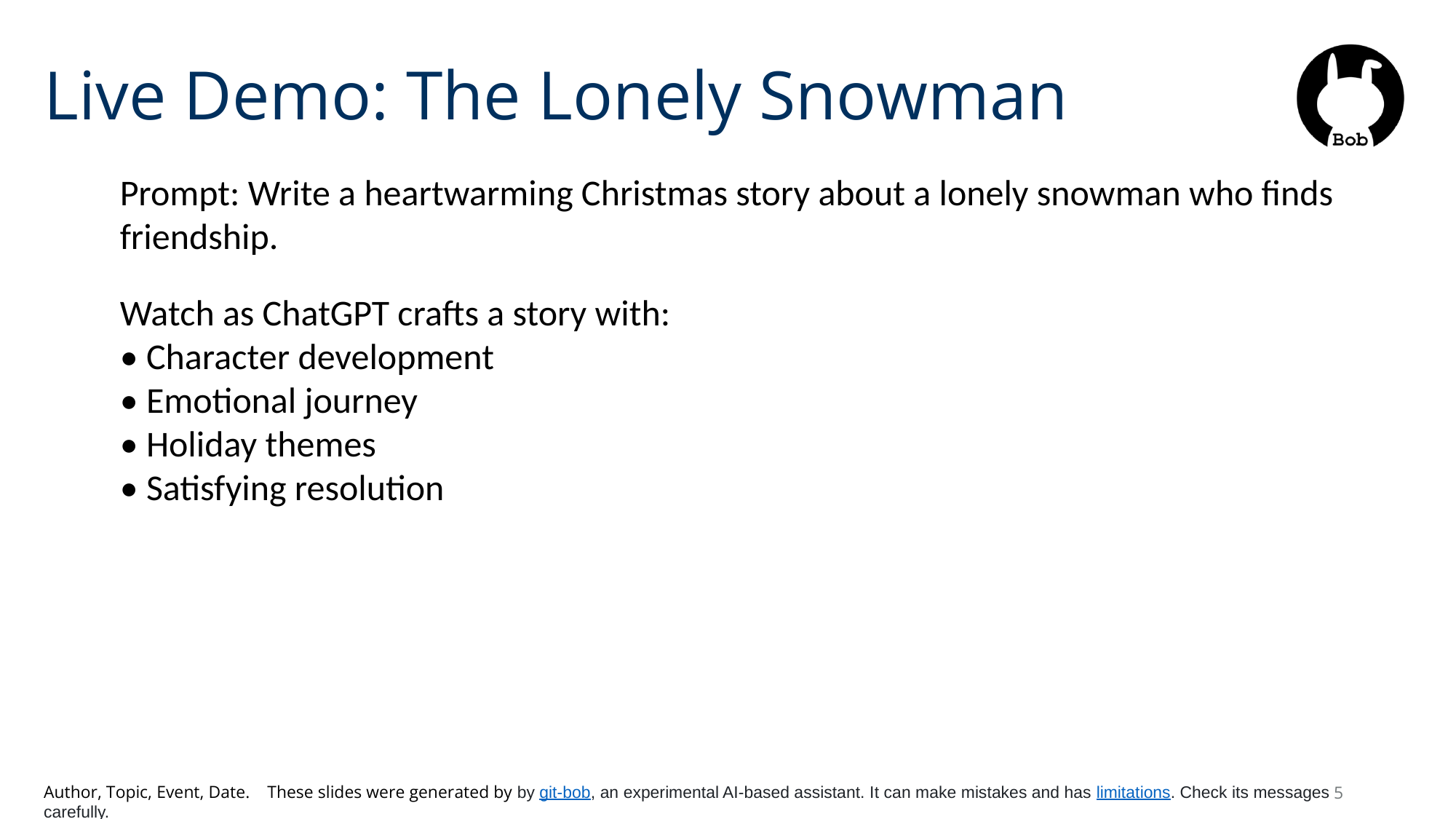

# Live Demo: The Lonely Snowman
Prompt: Write a heartwarming Christmas story about a lonely snowman who finds friendship.

Watch as ChatGPT crafts a story with:
• Character development
• Emotional journey
• Holiday themes
• Satisfying resolution